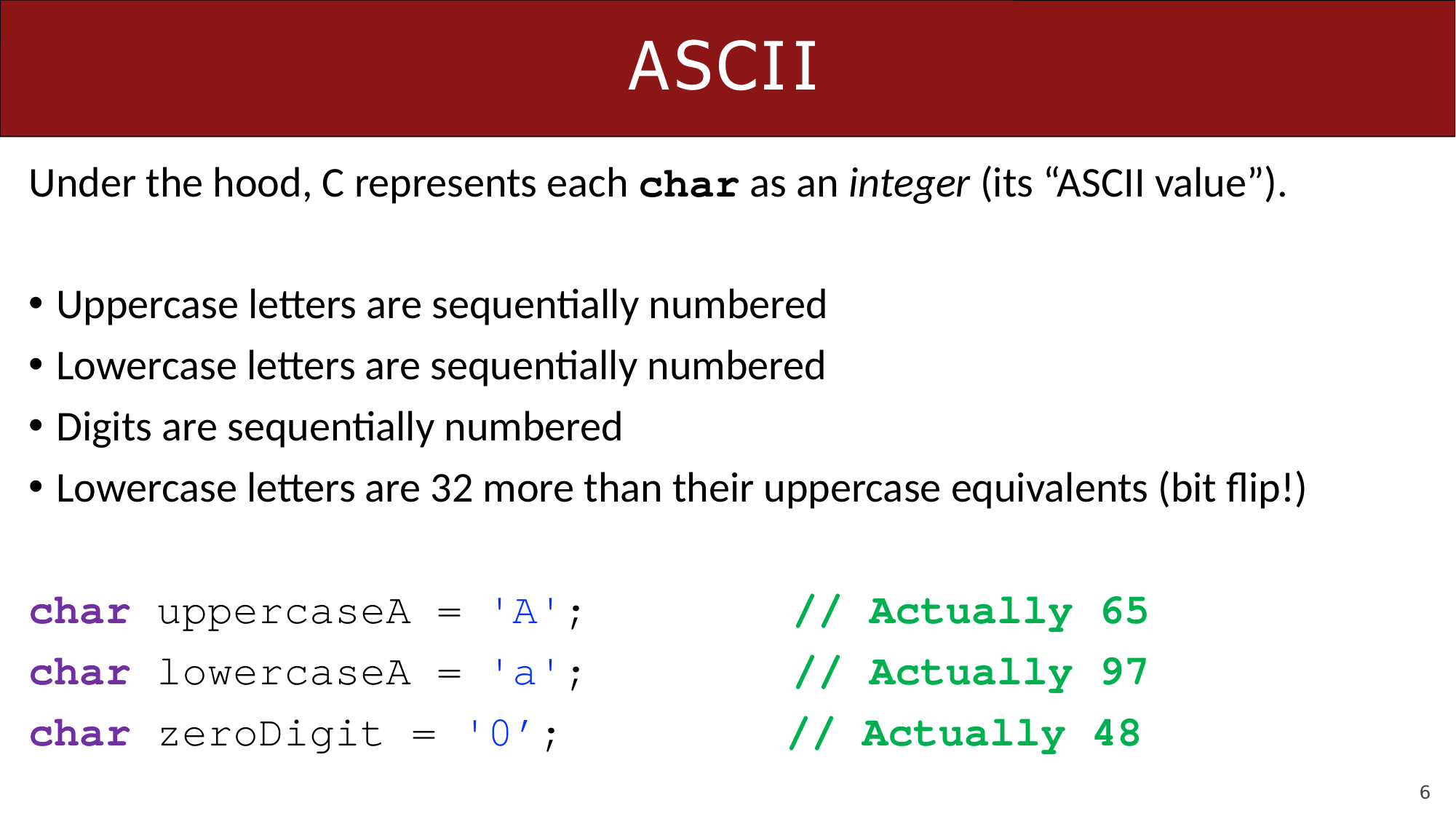

# ASCII
Under the hood, C represents each char as an integer (its “ASCII value”).

Uppercase letters are sequentially numbered
Lowercase letters are sequentially numbered
Digits are sequentially numbered
Lowercase letters are 32 more than their uppercase equivalents (bit flip!)

char uppercaseA = 'A';		// Actually 65
char lowercaseA = 'a';		// Actually 97
char zeroDigit = '0’;		    // Actually 48